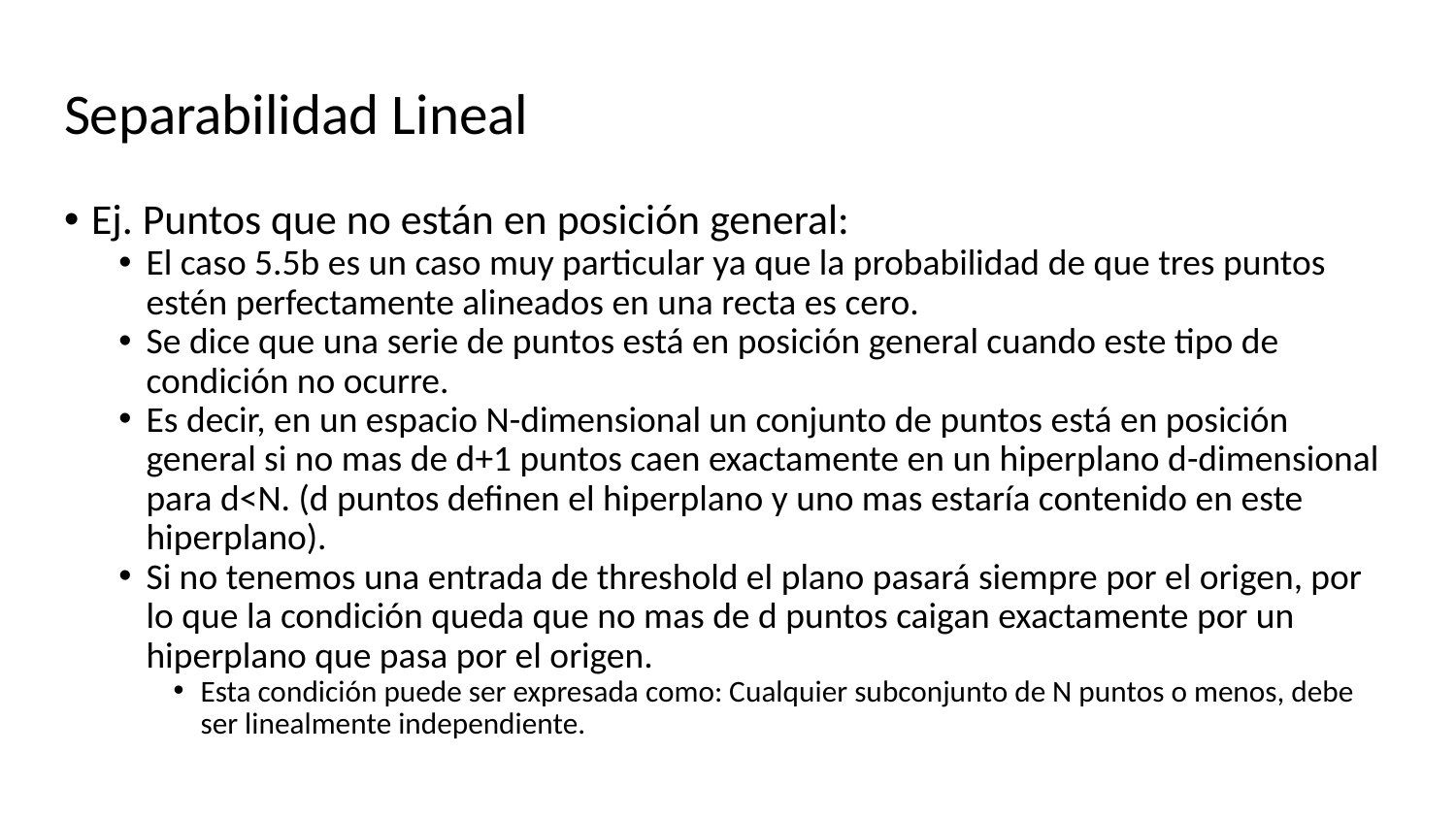

# Separabilidad Lineal
Ej. Puntos que no están en posición general:
El caso 5.5b es un caso muy particular ya que la probabilidad de que tres puntos estén perfectamente alineados en una recta es cero.
Se dice que una serie de puntos está en posición general cuando este tipo de condición no ocurre.
Es decir, en un espacio N-dimensional un conjunto de puntos está en posición general si no mas de d+1 puntos caen exactamente en un hiperplano d-dimensional para d<N. (d puntos definen el hiperplano y uno mas estaría contenido en este hiperplano).
Si no tenemos una entrada de threshold el plano pasará siempre por el origen, por lo que la condición queda que no mas de d puntos caigan exactamente por un hiperplano que pasa por el origen.
Esta condición puede ser expresada como: Cualquier subconjunto de N puntos o menos, debe ser linealmente independiente.